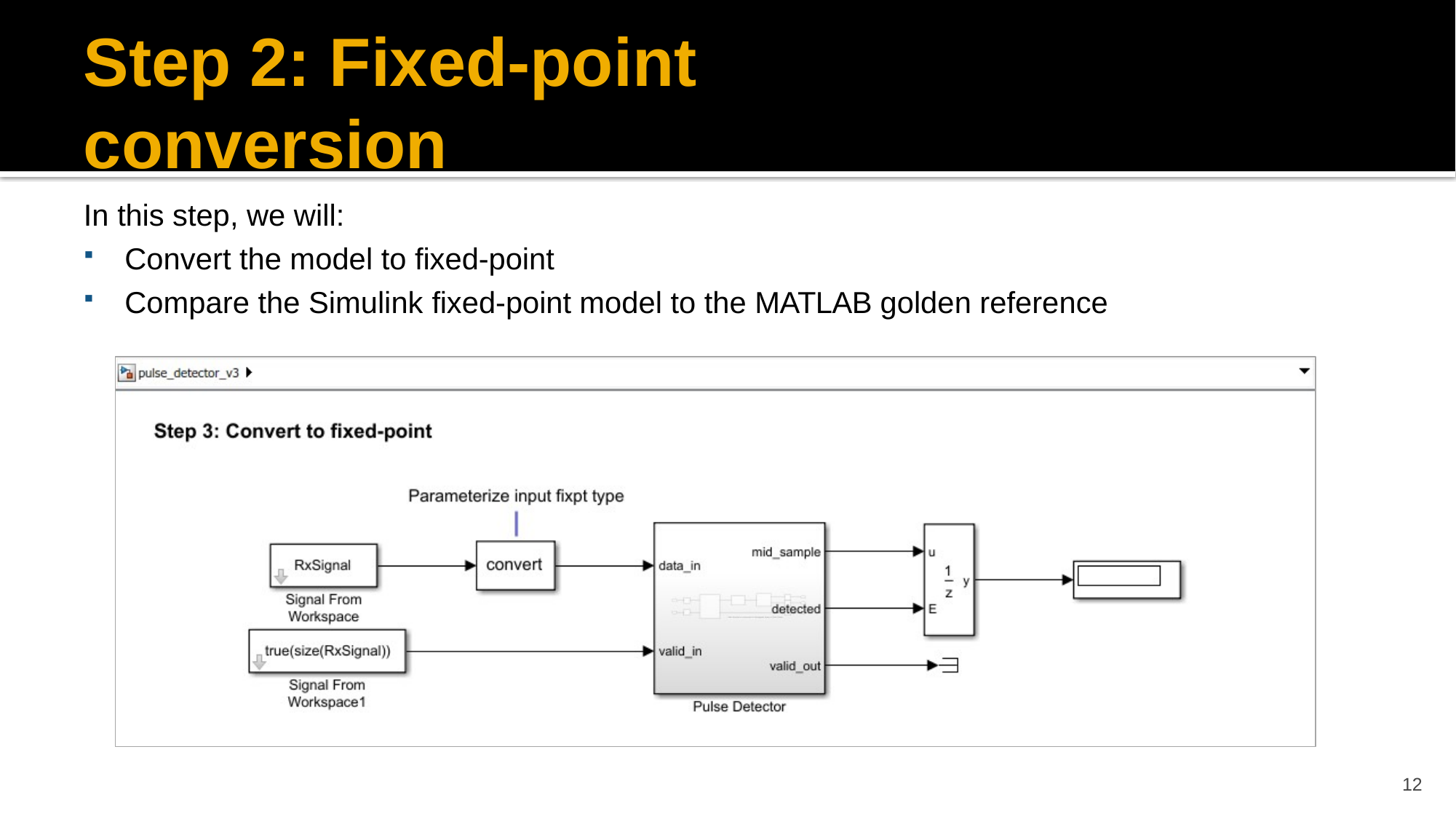

# Step 2: Fixed-point conversion
In this step, we will:
Convert the model to fixed-point
Compare the Simulink fixed-point model to the MATLAB golden reference

12